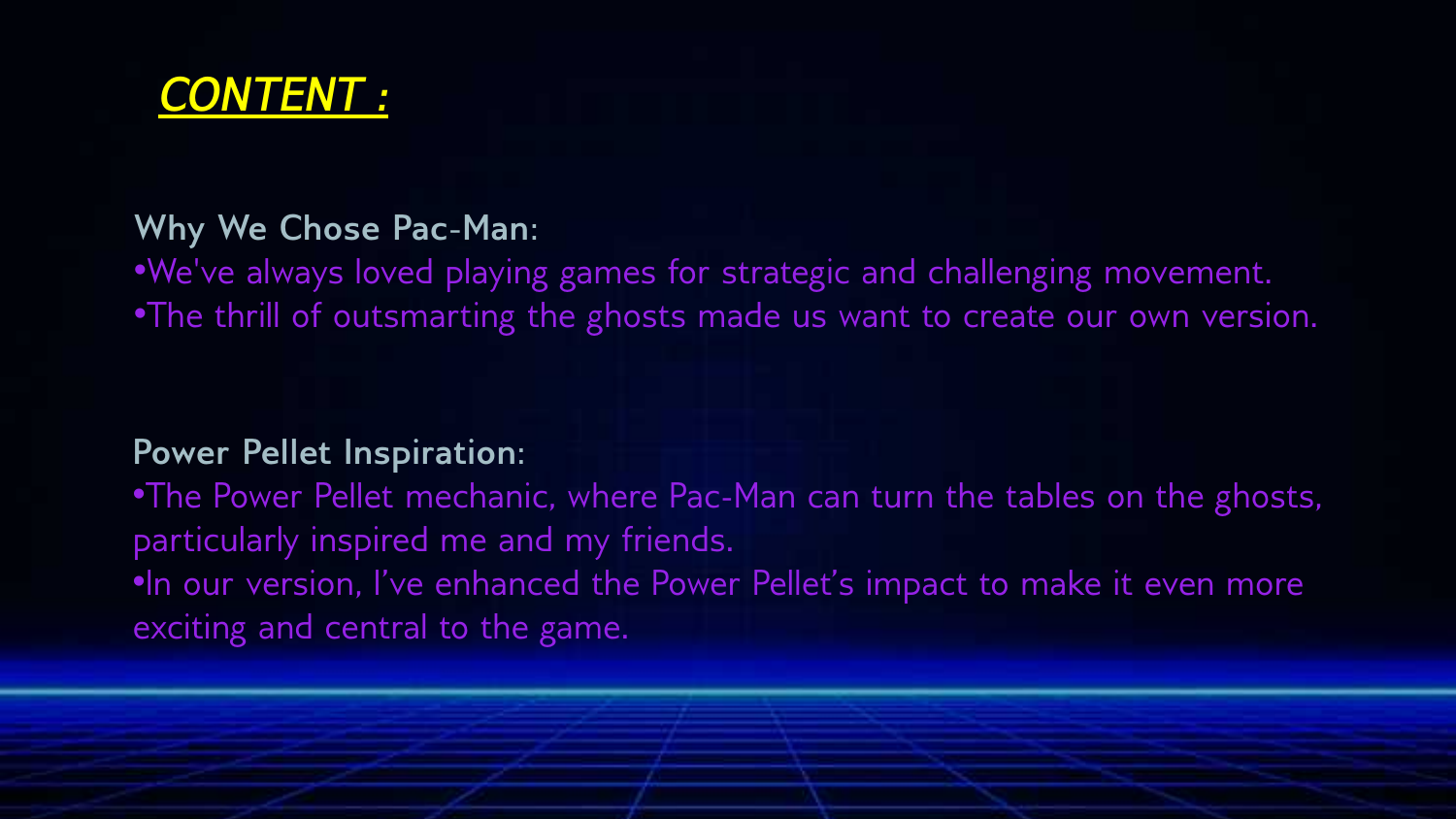

CONTENT :
Why We Chose Pac-Man:
We've always loved playing games for strategic and challenging movement.
The thrill of outsmarting the ghosts made us want to create our own version.

Power Pellet Inspiration:
The Power Pellet mechanic, where Pac-Man can turn the tables on the ghosts, particularly inspired me and my friends.
In our version, I’ve enhanced the Power Pellet’s impact to make it even more exciting and central to the game.